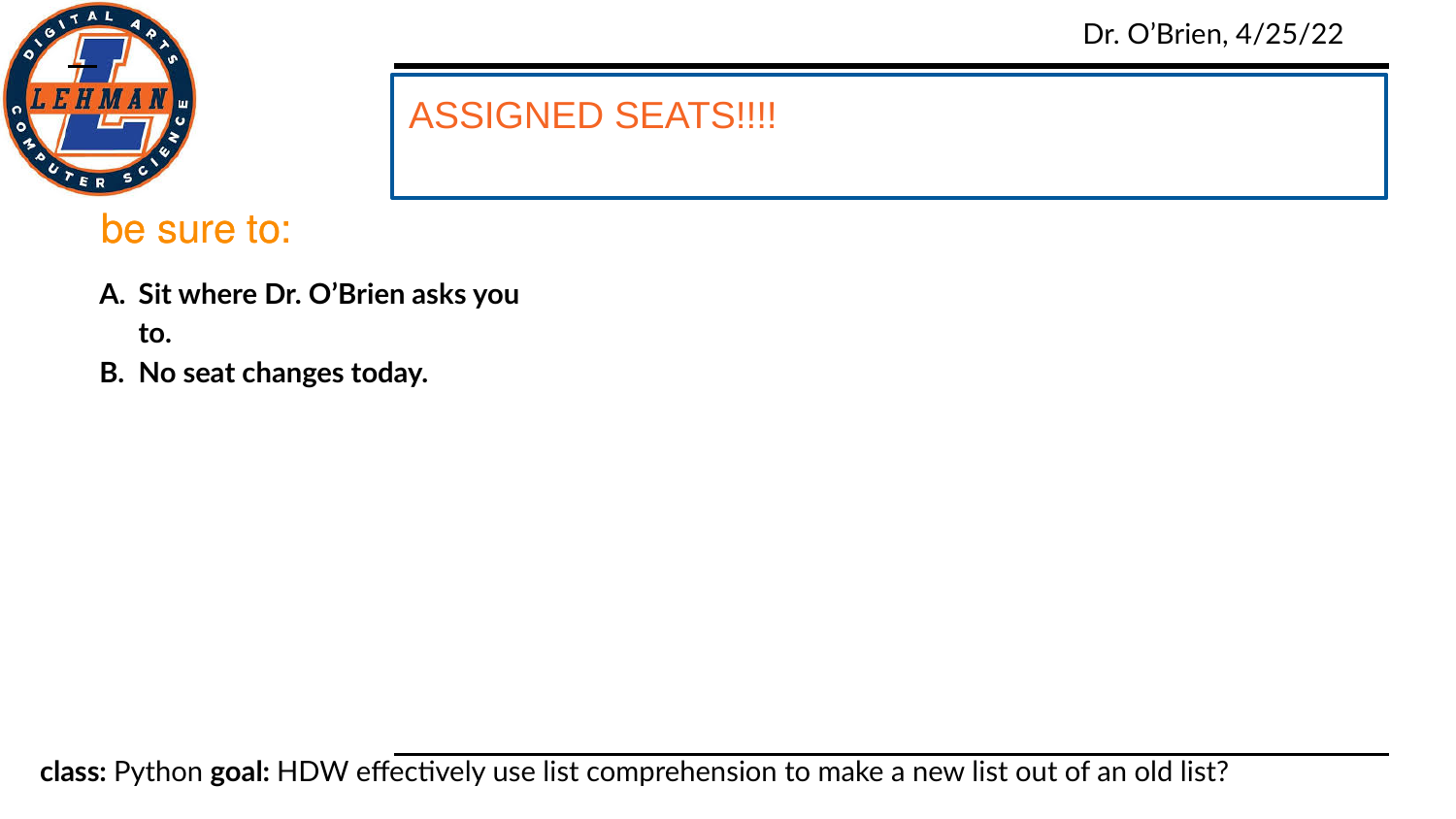

ASSIGNED SEATS!!!!
#
be sure to:
be sure to:
Sit where Dr. O’Brien asks you to.
No seat changes today.